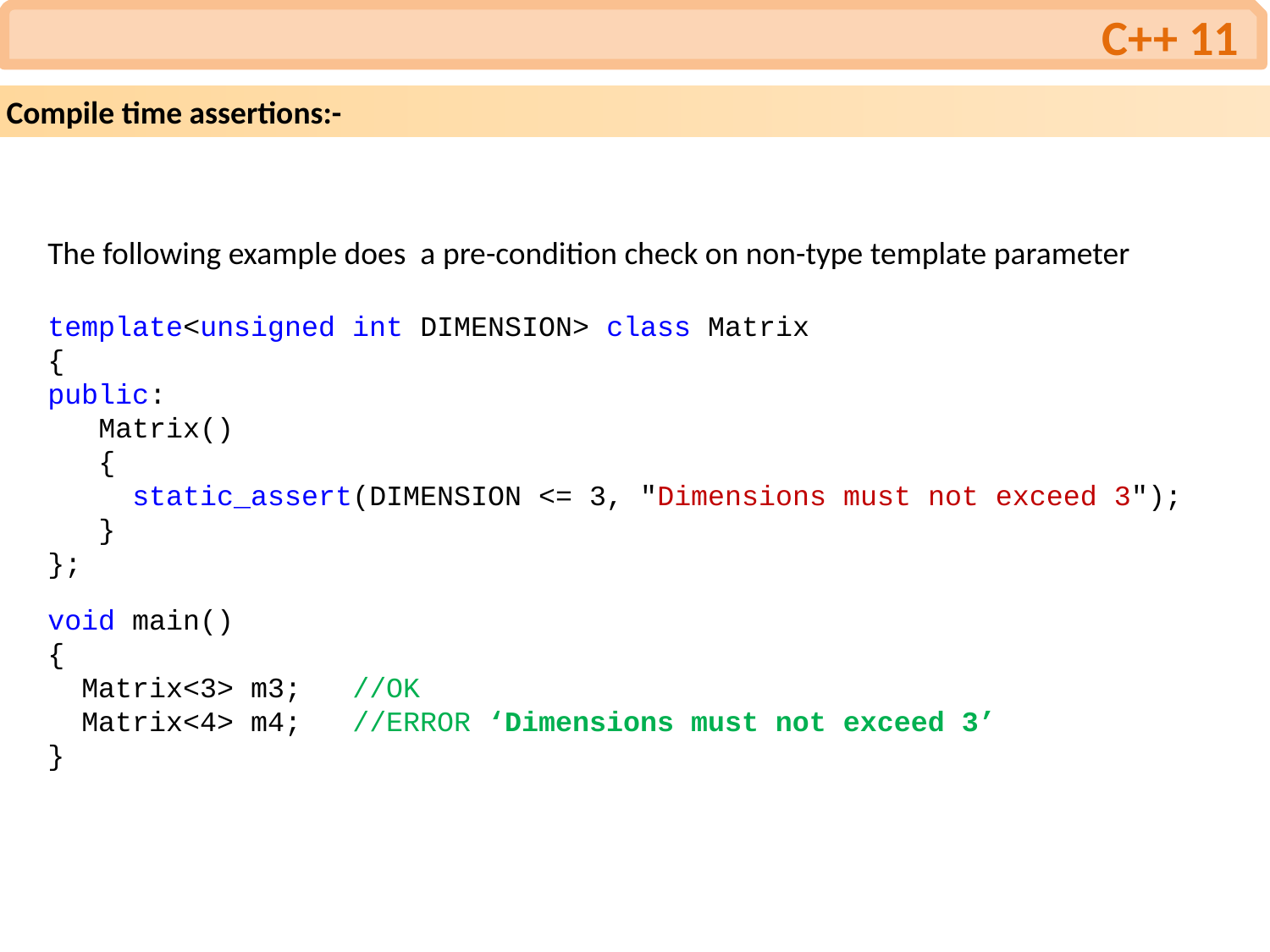

C++ 11
Compile time assertions:-
The following example does  a pre-condition check on non-type template parameter

template<unsigned int DIMENSION> class Matrix
{
public:
   Matrix()
   {
     static_assert(DIMENSION <= 3, "Dimensions must not exceed 3");
   }
};

void main()
{
  Matrix<3> m3;   //OK
  Matrix<4> m4;   //ERROR ‘Dimensions must not exceed 3’
}